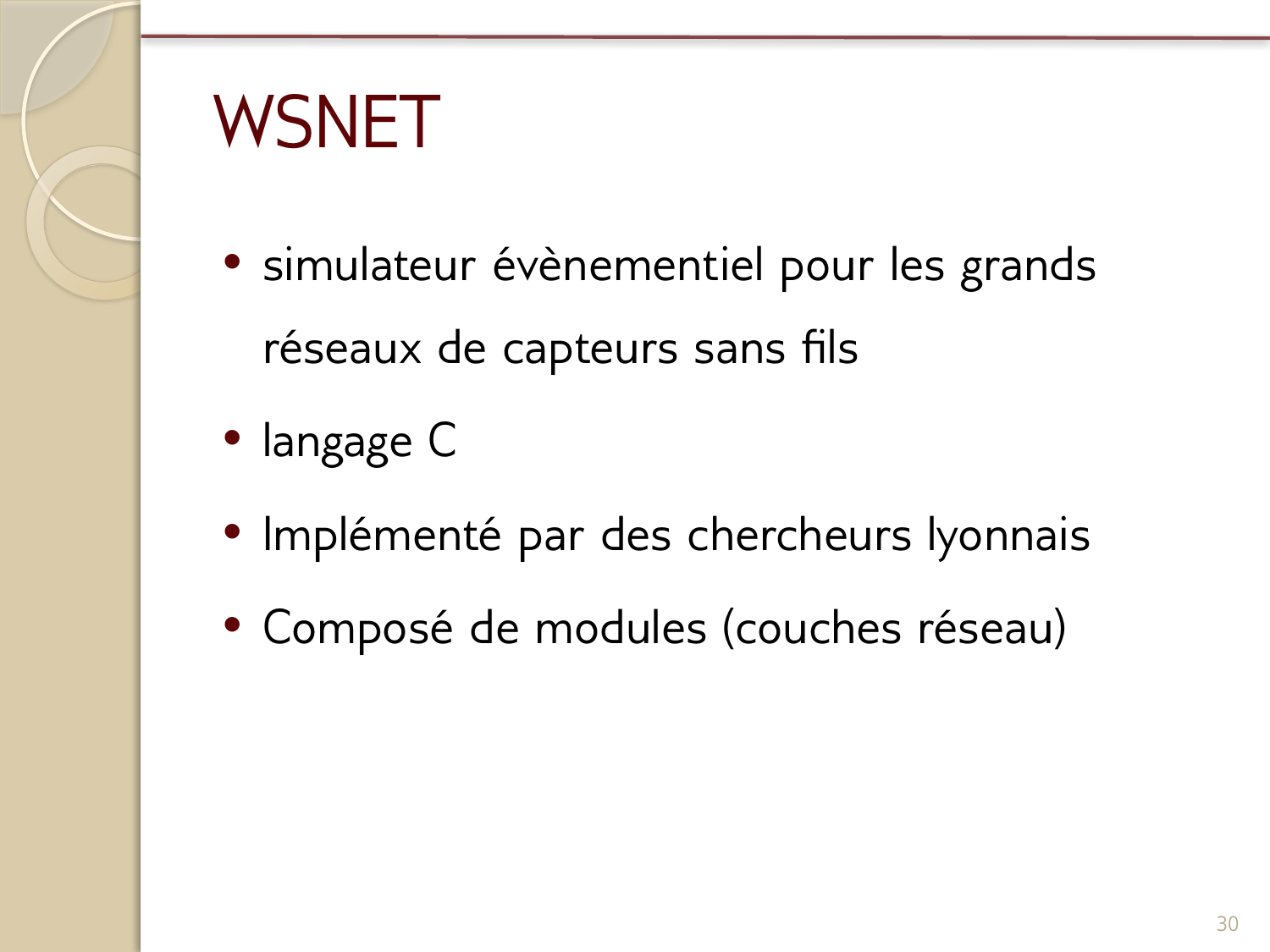

# WSNET
simulateur évènementiel pour les grands réseaux de capteurs sans fils
langage C
Implémenté par des chercheurs lyonnais
Composé de modules (couches réseau)
30